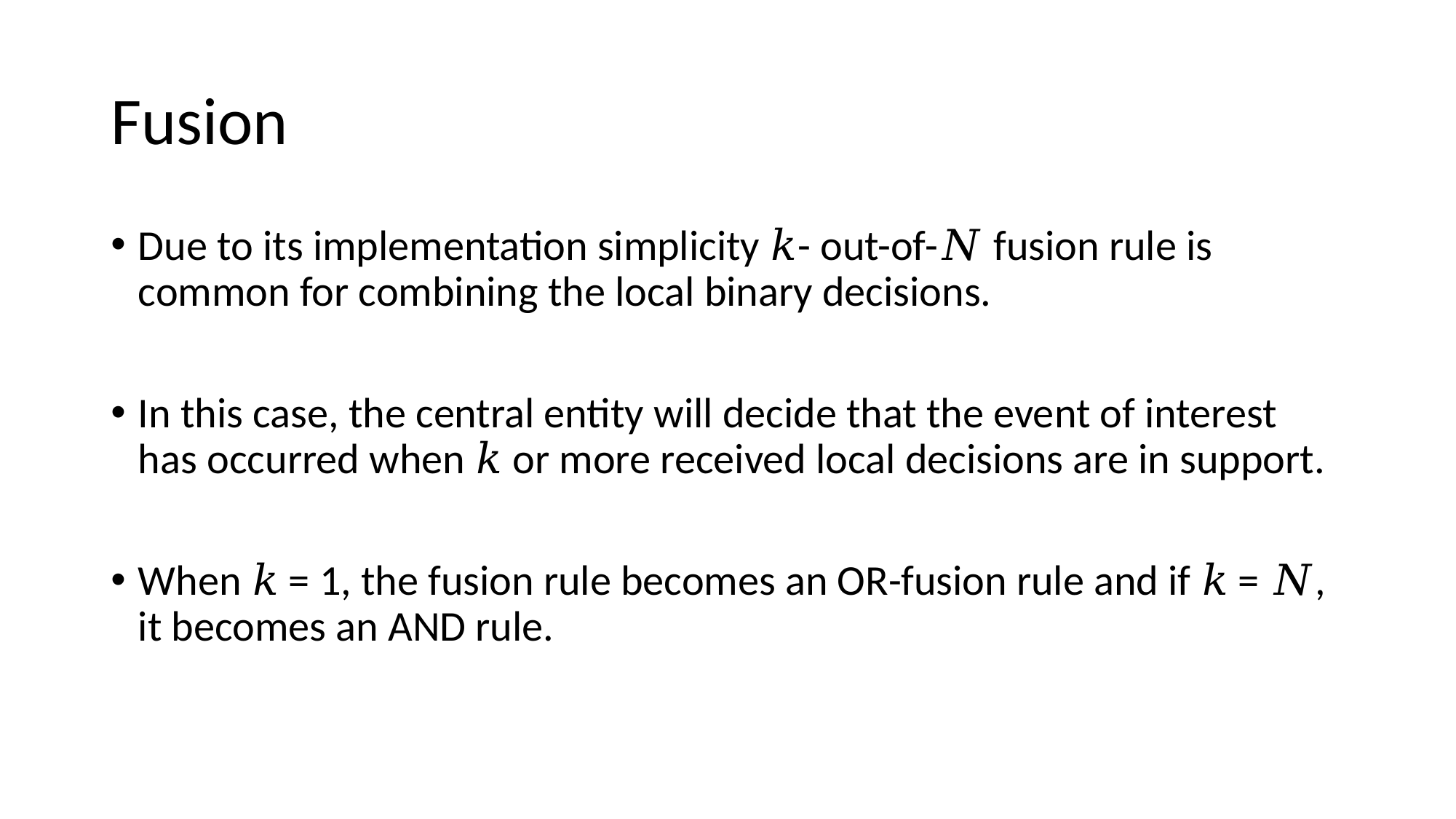

# Fusion
Due to its implementation simplicity 𝑘- out-of-𝑁 fusion rule is common for combining the local binary decisions.

In this case, the central entity will decide that the event of interest has occurred when 𝑘 or more received local decisions are in support.

When 𝑘 = 1, the fusion rule becomes an OR-fusion rule and if 𝑘 = 𝑁, it becomes an AND rule.